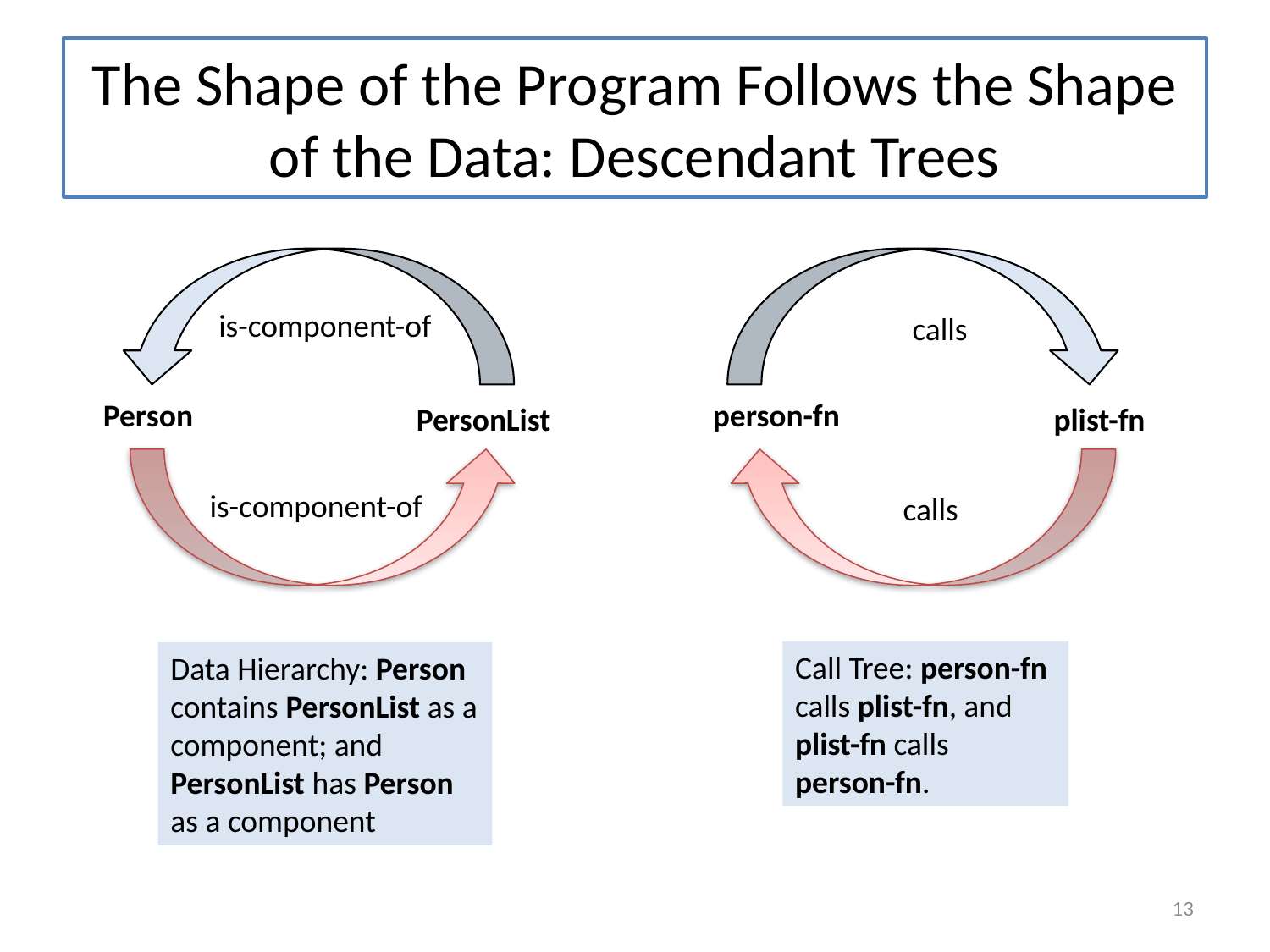

# The Shape of the Program Follows the Shape of the Data: Descendant Trees

is-component-of
Person
PersonList
is-component-of

calls
person-fn
plist-fn
calls
Call Tree: person-fn calls plist-fn, and plist-fn calls person-fn.
Data Hierarchy: Person contains PersonList as a component; and PersonList has Person as a component
13